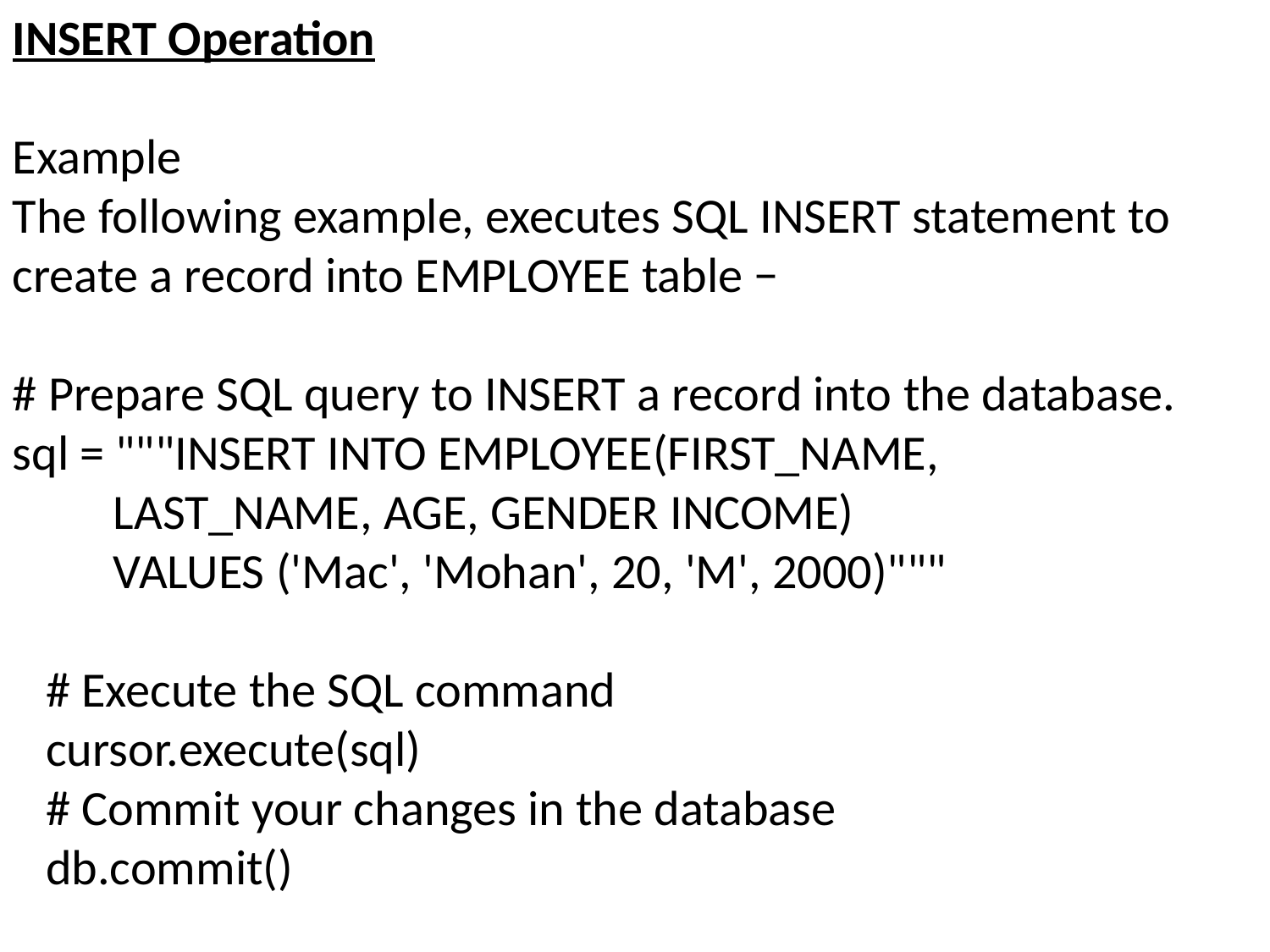

INSERT Operation

Example
The following example, executes SQL INSERT statement to create a record into EMPLOYEE table −

# Prepare SQL query to INSERT a record into the database.
sql = """INSERT INTO EMPLOYEE(FIRST_NAME,
         LAST_NAME, AGE, GENDER INCOME)
         VALUES ('Mac', 'Mohan', 20, 'M', 2000)"""

   # Execute the SQL command
   cursor.execute(sql)
   # Commit your changes in the database
   db.commit()